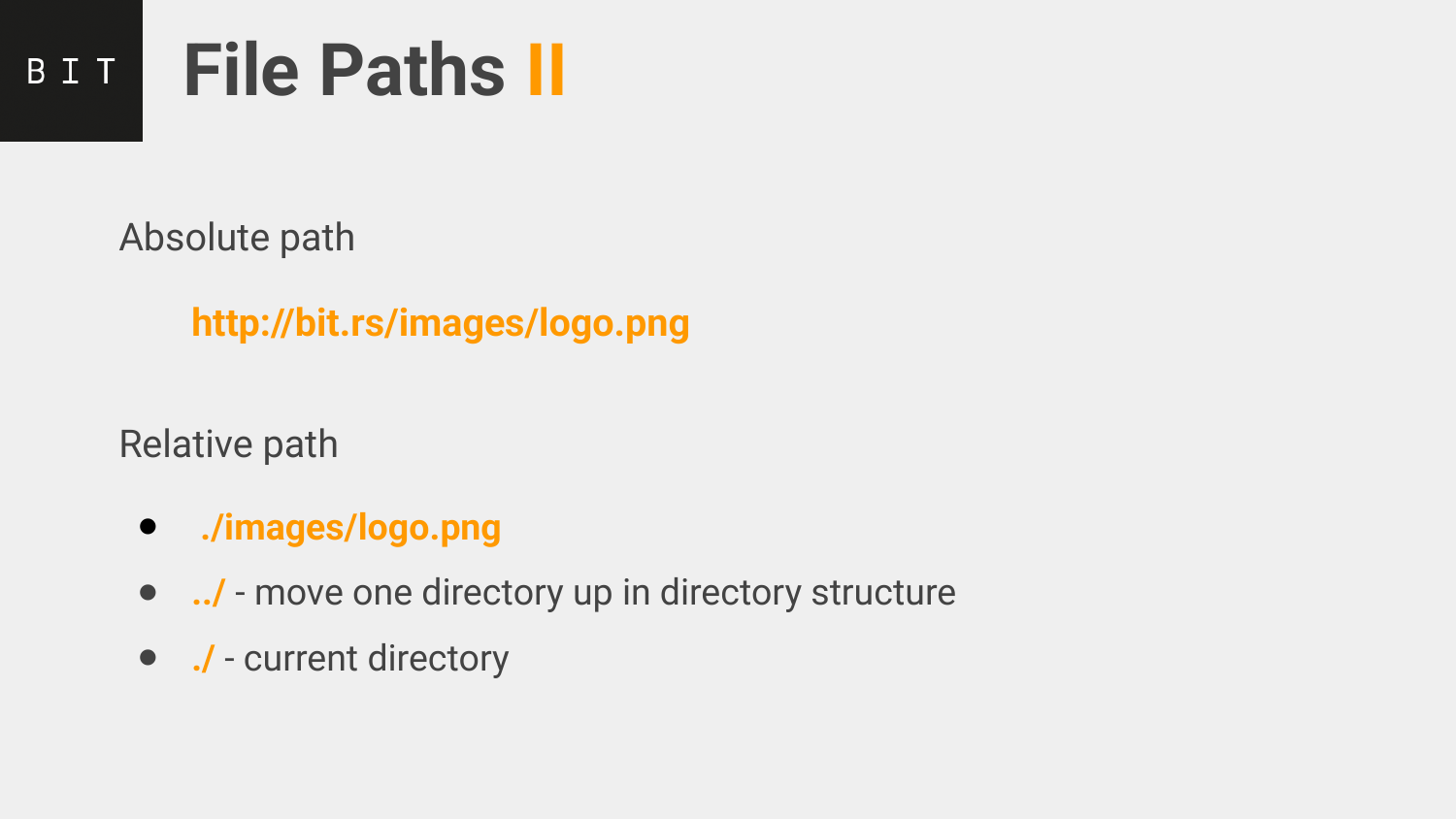

# File Paths II
Absolute path
http://bit.rs/images/logo.png
Relative path
 ./images/logo.png
../ - move one directory up in directory structure
./ - current directory